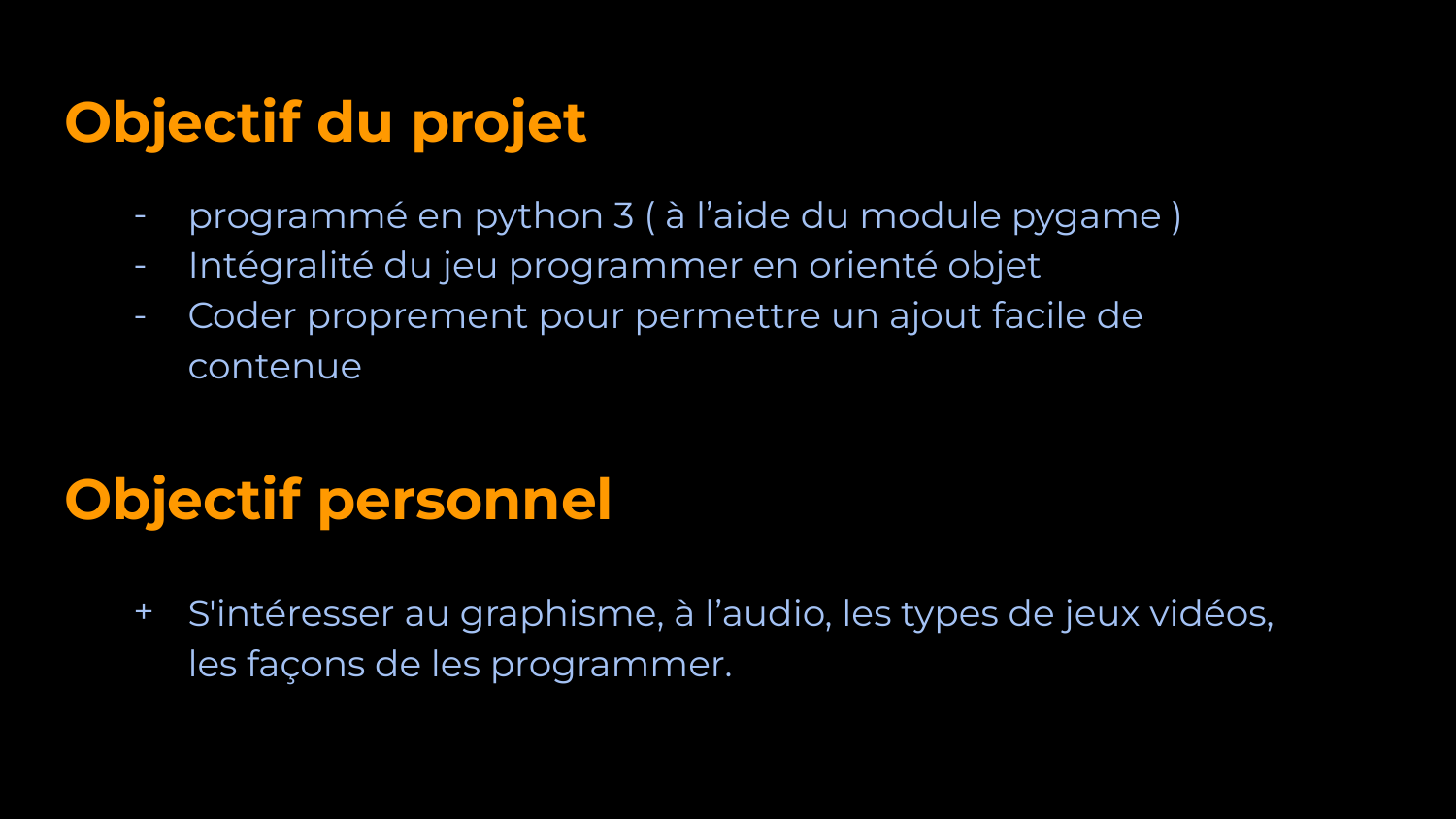

# Objectif du projet
programmé en python 3 ( à l’aide du module pygame )
Intégralité du jeu programmer en orienté objet
Coder proprement pour permettre un ajout facile de contenue

S'intéresser au graphisme, à l’audio, les types de jeux vidéos, les façons de les programmer.

Objectif personnel